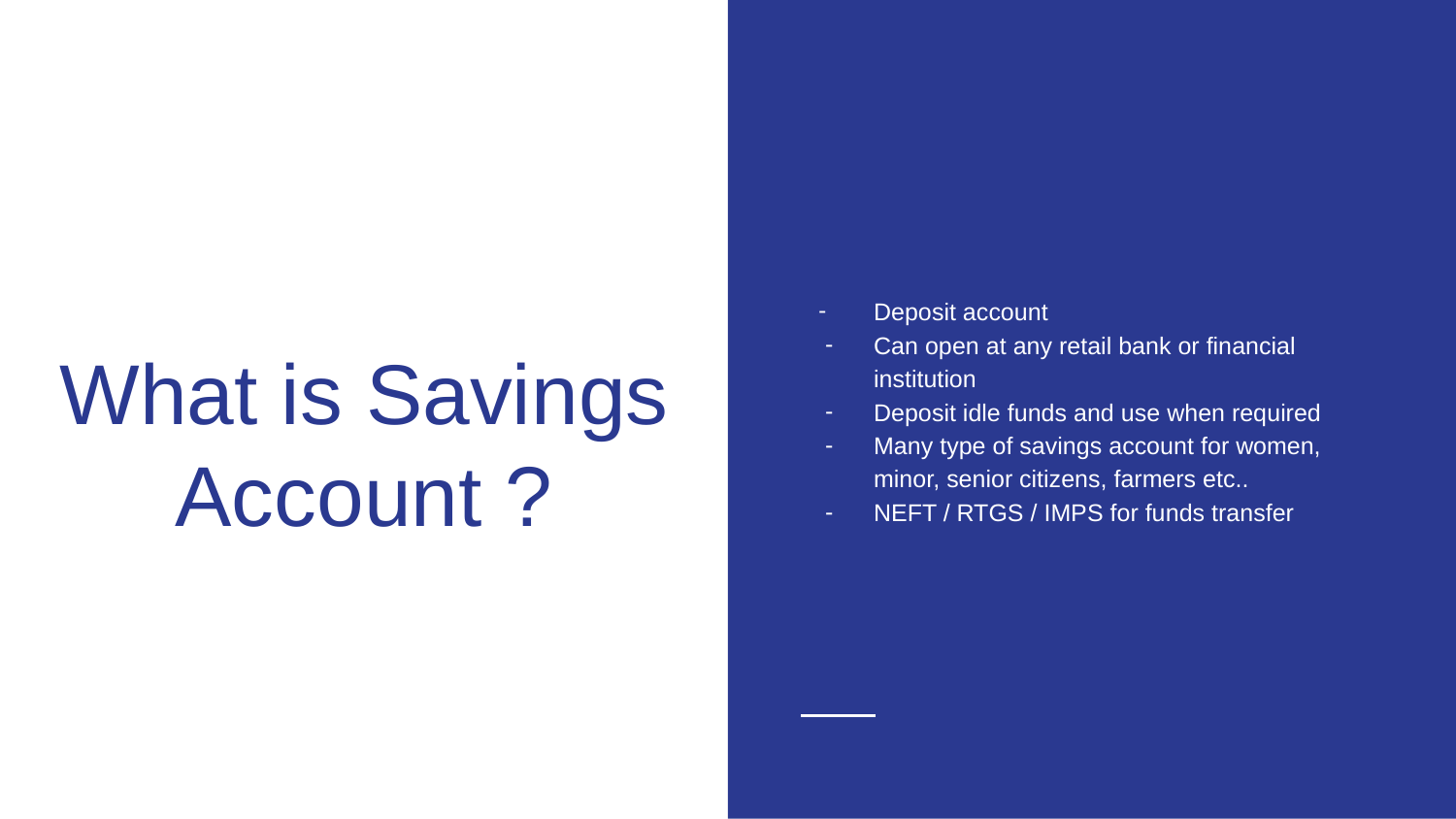

Deposit account
Can open at any retail bank or financial institution
Deposit idle funds and use when required
Many type of savings account for women, minor, senior citizens, farmers etc..
NEFT / RTGS / IMPS for funds transfer
# What is Savings Account ?